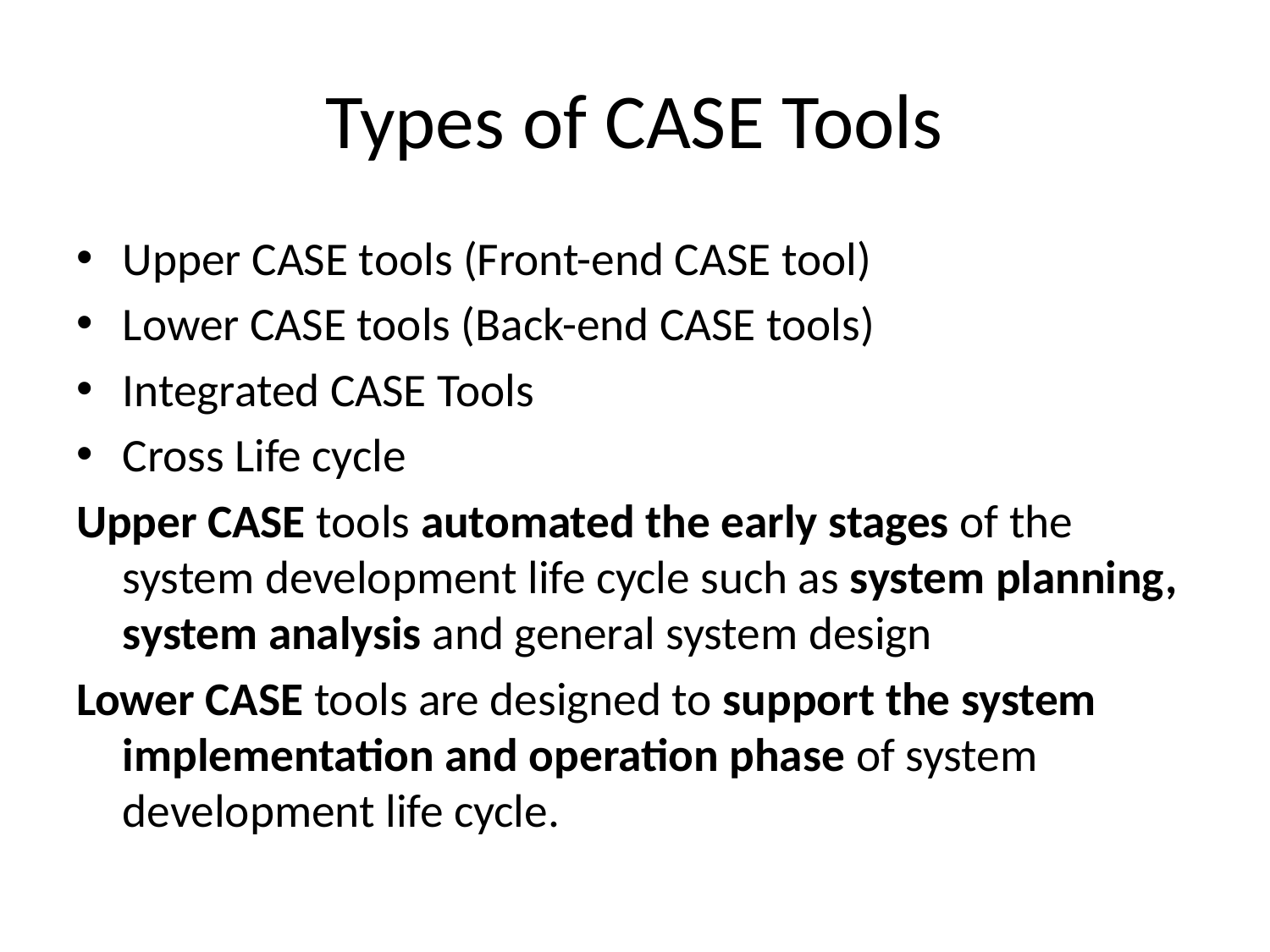

# Types of CASE Tools
Upper CASE tools (Front-end CASE tool)
Lower CASE tools (Back-end CASE tools)
Integrated CASE Tools
Cross Life cycle
Upper CASE tools automated the early stages of the system development life cycle such as system planning, system analysis and general system design
Lower CASE tools are designed to support the system implementation and operation phase of system development life cycle.